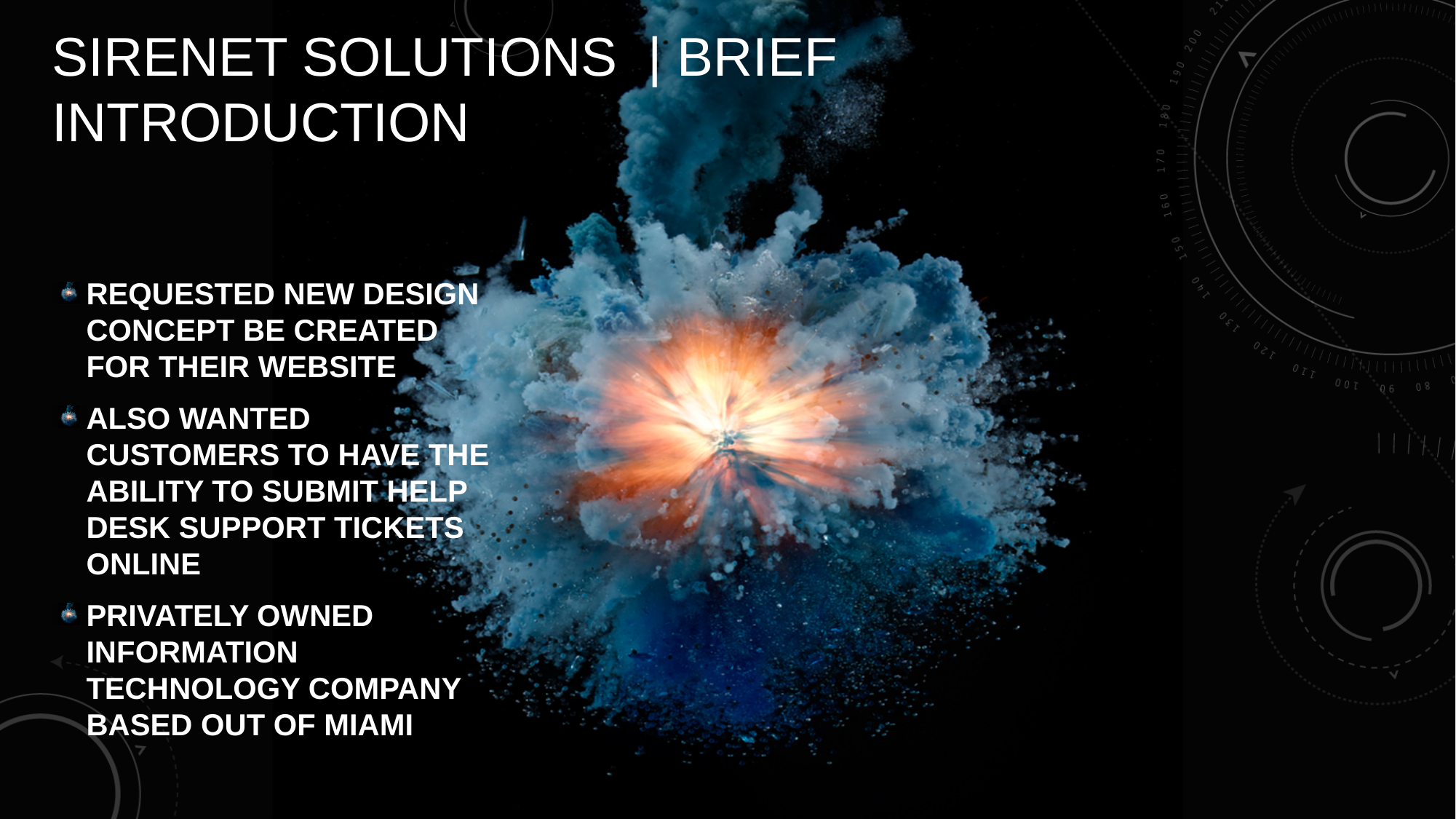

# SIRENET SOLUTIONS  | BRIEF INTRODUCTION
REQUESTED NEW DESIGN CONCEPT BE CREATED FOR THEIR WEBSITE
ALSO WANTED CUSTOMERS TO HAVE THE ABILITY TO SUBMIT HELP DESK SUPPORT TICKETS ONLINE
PRIVATELY OWNED INFORMATION TECHNOLOGY COMPANY BASED OUT OF MIAMI